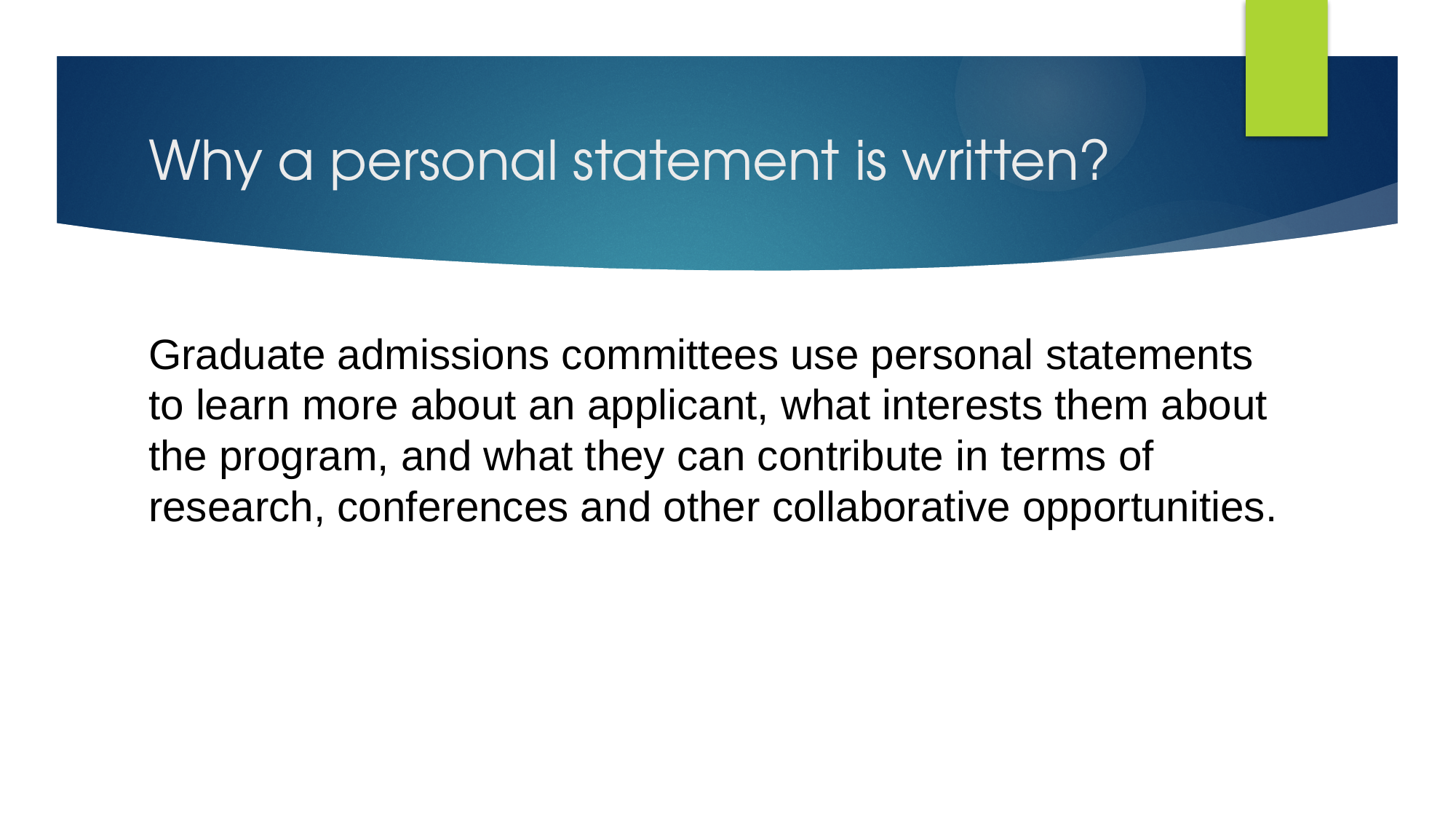

# Why a personal statement is written?
Graduate admissions committees use personal statements to learn more about an applicant, what interests them about the program, and what they can contribute in terms of research, conferences and other collaborative opportunities.